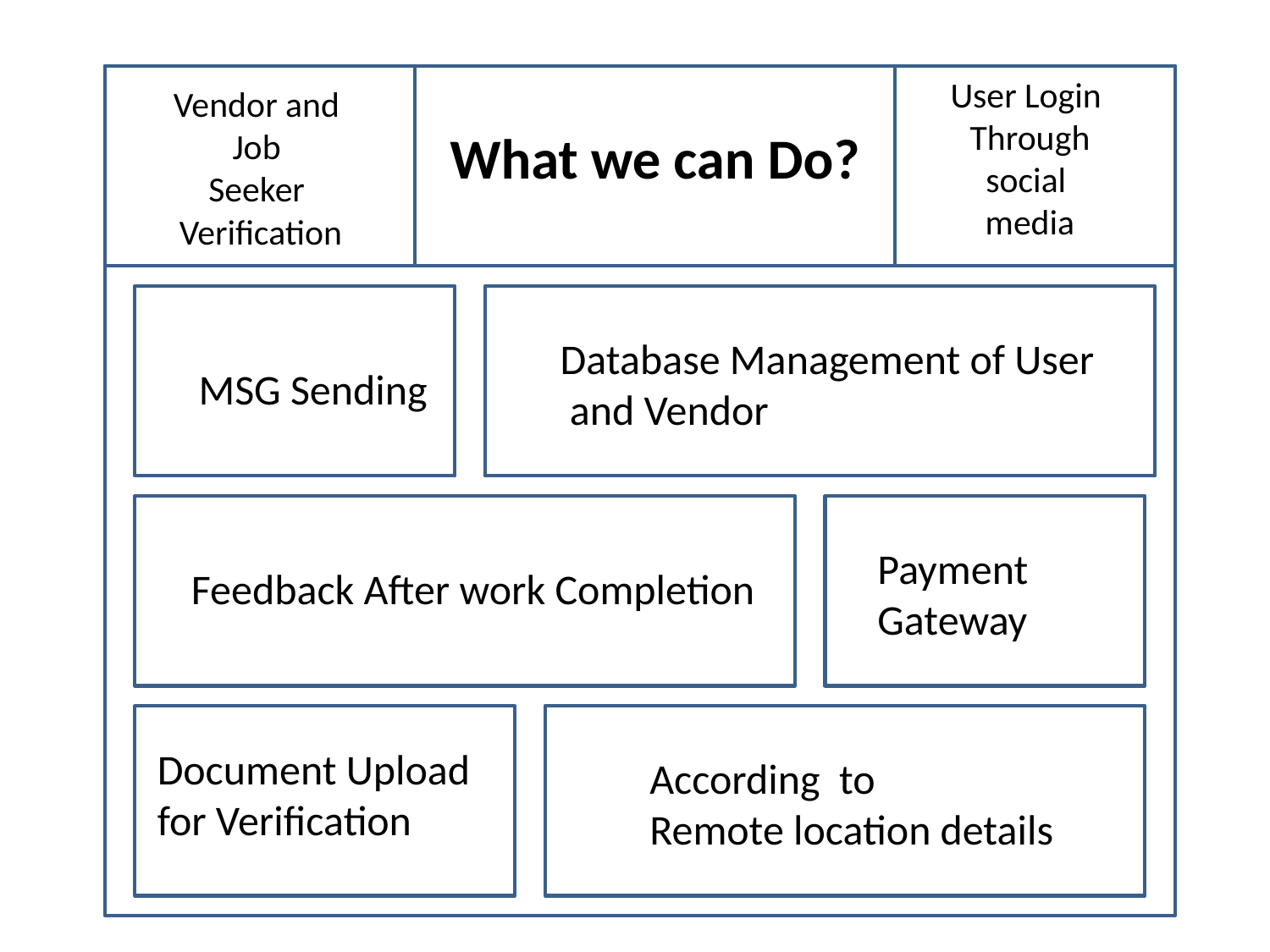

User Login
Through social
media
Vendor and
 Job
Seeker
 Verification
What we can Do?

Database Management of User
 and Vendor
MSG Sending

Payment
Gateway
Feedback After work Completion

Document Upload
for Verification
According  to
Remote location details